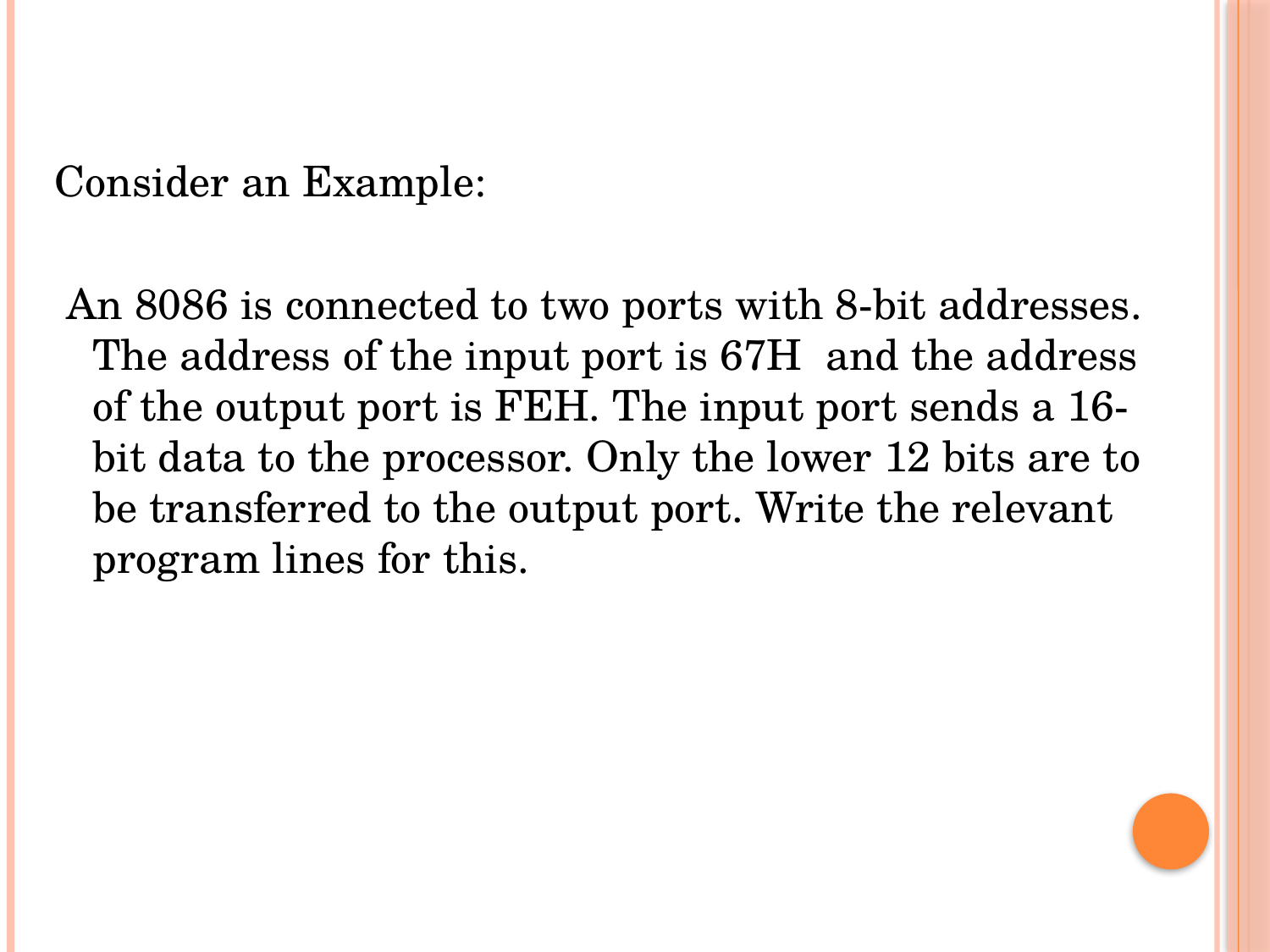

Consider an Example:

 An 8086 is connected to two ports with 8-bit addresses. The address of the input port is 67H  and the address of the output port is FEH. The input port sends a 16-bit data to the processor. Only the lower 12 bits are to be transferred to the output port. Write the relevant program lines for this.